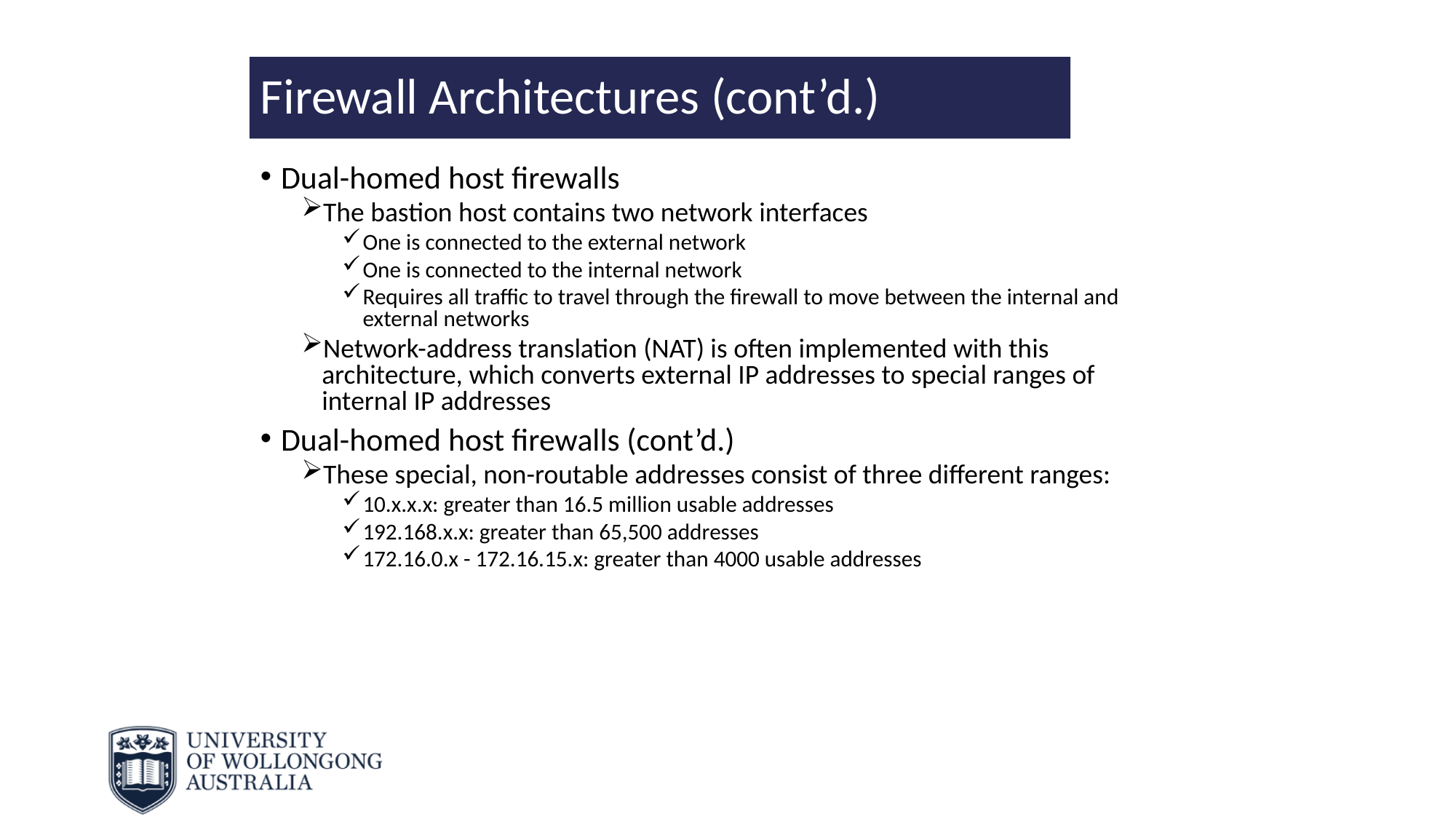

# Firewall Architectures (cont’d.)
Dual-homed host firewalls
The bastion host contains two network interfaces
One is connected to the external network
One is connected to the internal network
Requires all traffic to travel through the firewall to move between the internal and external networks
Network-address translation (NAT) is often implemented with this architecture, which converts external IP addresses to special ranges of internal IP addresses
Dual-homed host firewalls (cont’d.)
These special, non-routable addresses consist of three different ranges:
10.x.x.x: greater than 16.5 million usable addresses
192.168.x.x: greater than 65,500 addresses
172.16.0.x - 172.16.15.x: greater than 4000 usable addresses